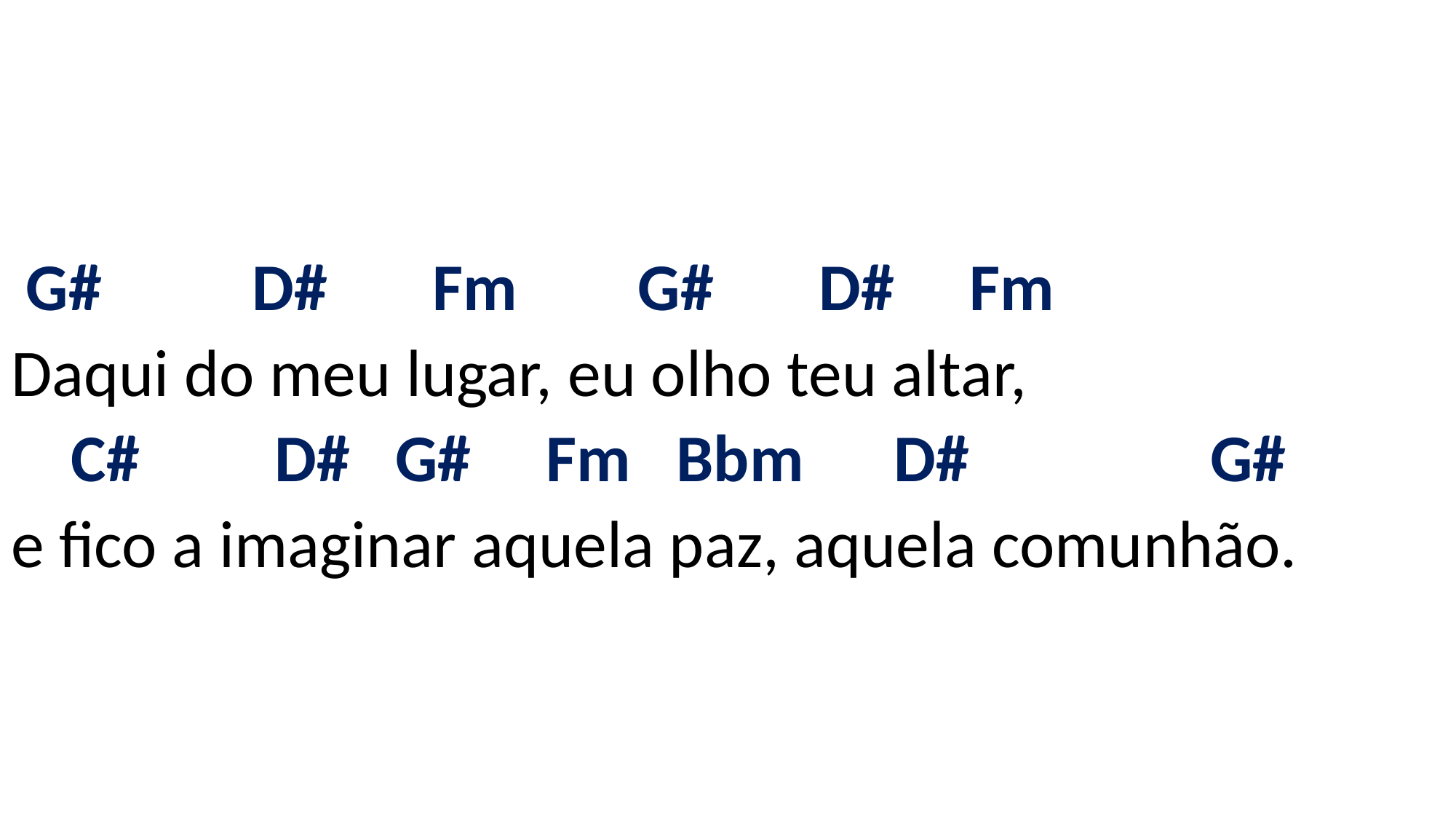

# G#          D#       Fm        G#       D#     Fm Daqui do meu lugar, eu olho teu altar, C#         D#   G#     Fm   Bbm      D#                G# e fico a imaginar aquela paz, aquela comunhão.